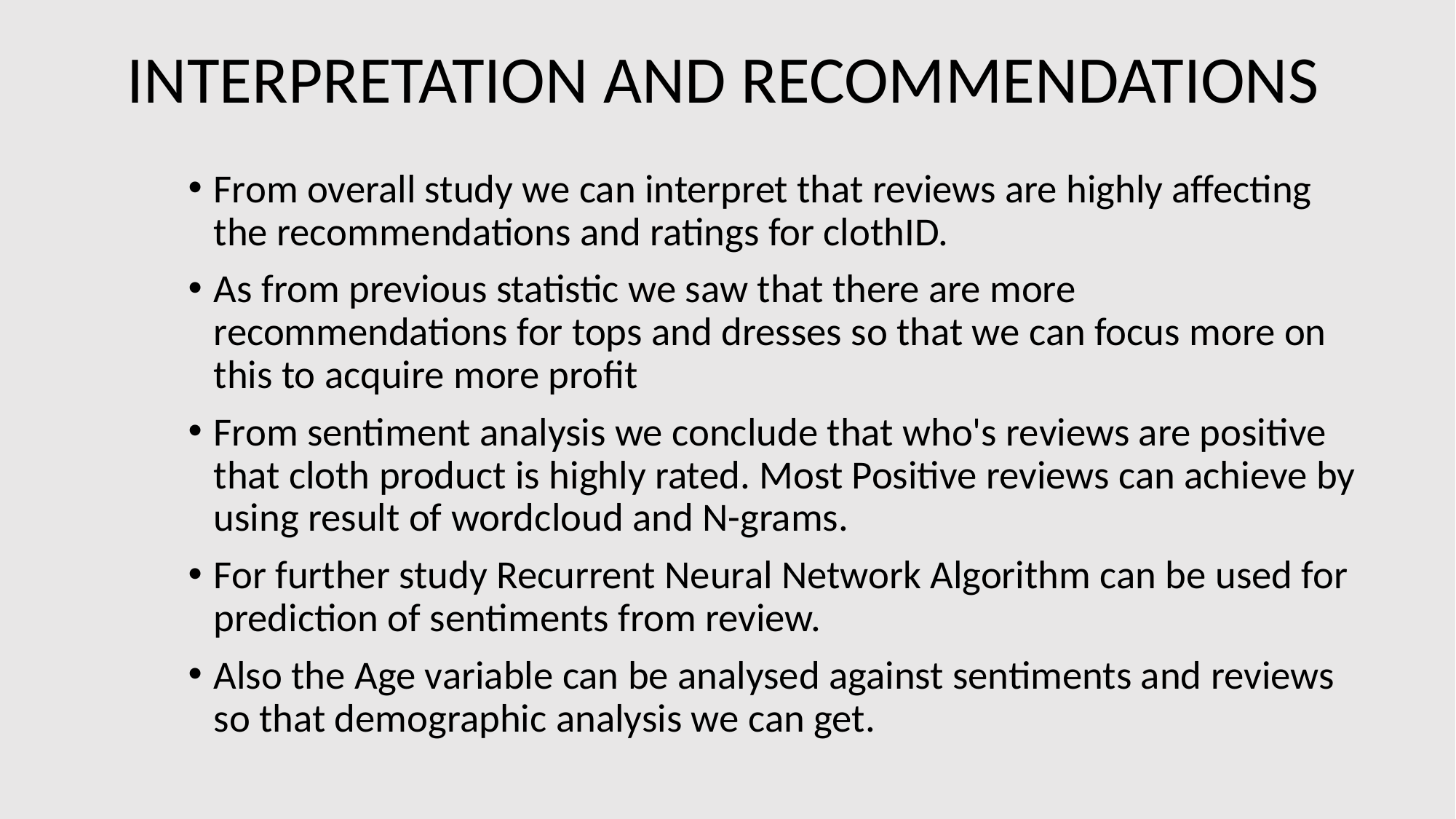

# INTERPRETATION AND RECOMMENDATIONS
From overall study we can interpret that reviews are highly affecting the recommendations and ratings for clothID.
As from previous statistic we saw that there are more recommendations for tops and dresses so that we can focus more on this to acquire more profit
From sentiment analysis we conclude that who's reviews are positive that cloth product is highly rated. Most Positive reviews can achieve by using result of wordcloud and N-grams.
For further study Recurrent Neural Network Algorithm can be used for prediction of sentiments from review.
Also the Age variable can be analysed against sentiments and reviews so that demographic analysis we can get.